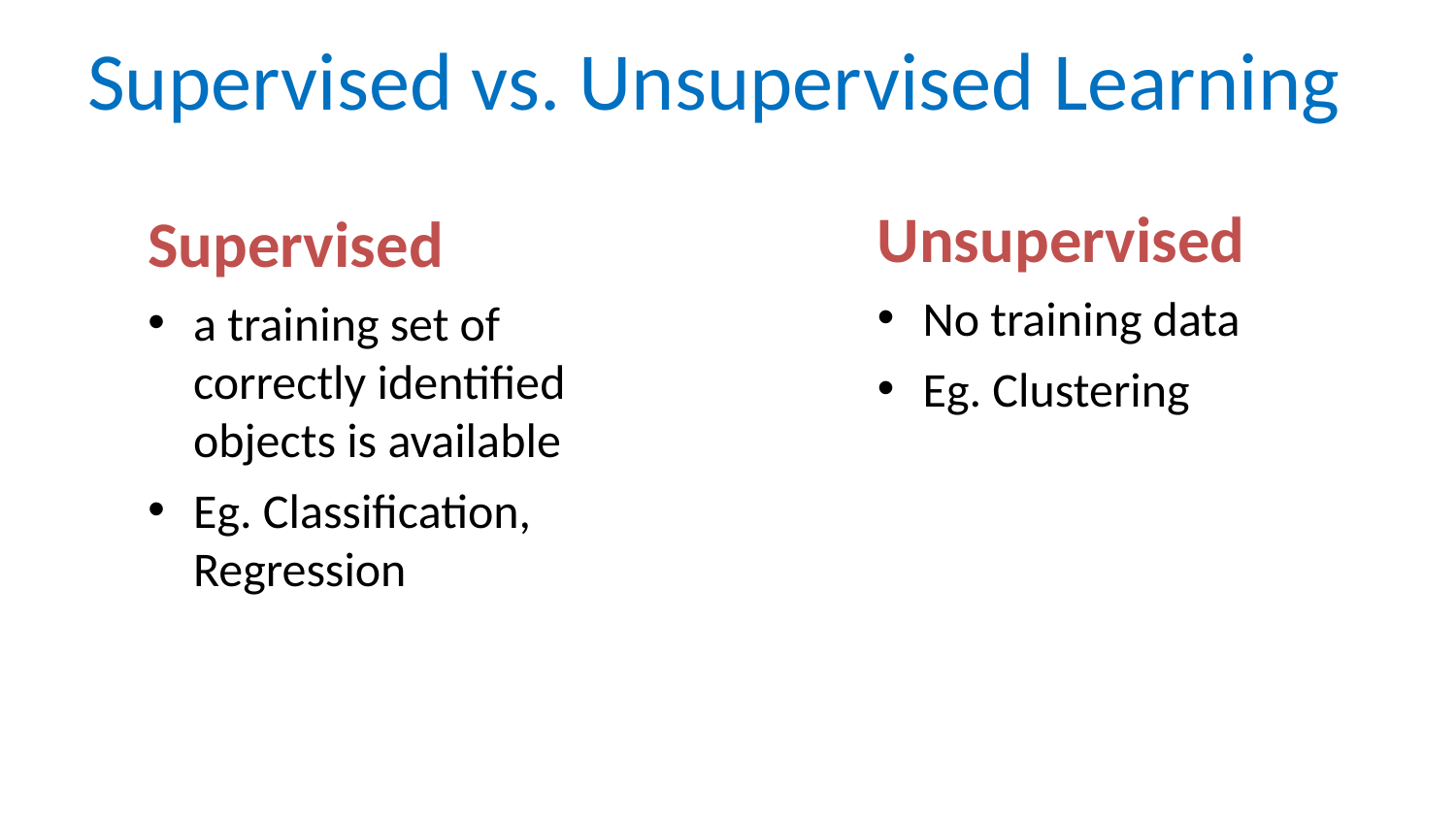

# Supervised vs. Unsupervised Learning
Unsupervised
No training data
Eg. Clustering
Supervised
a training set of correctly identified objects is available
Eg. Classification, Regression